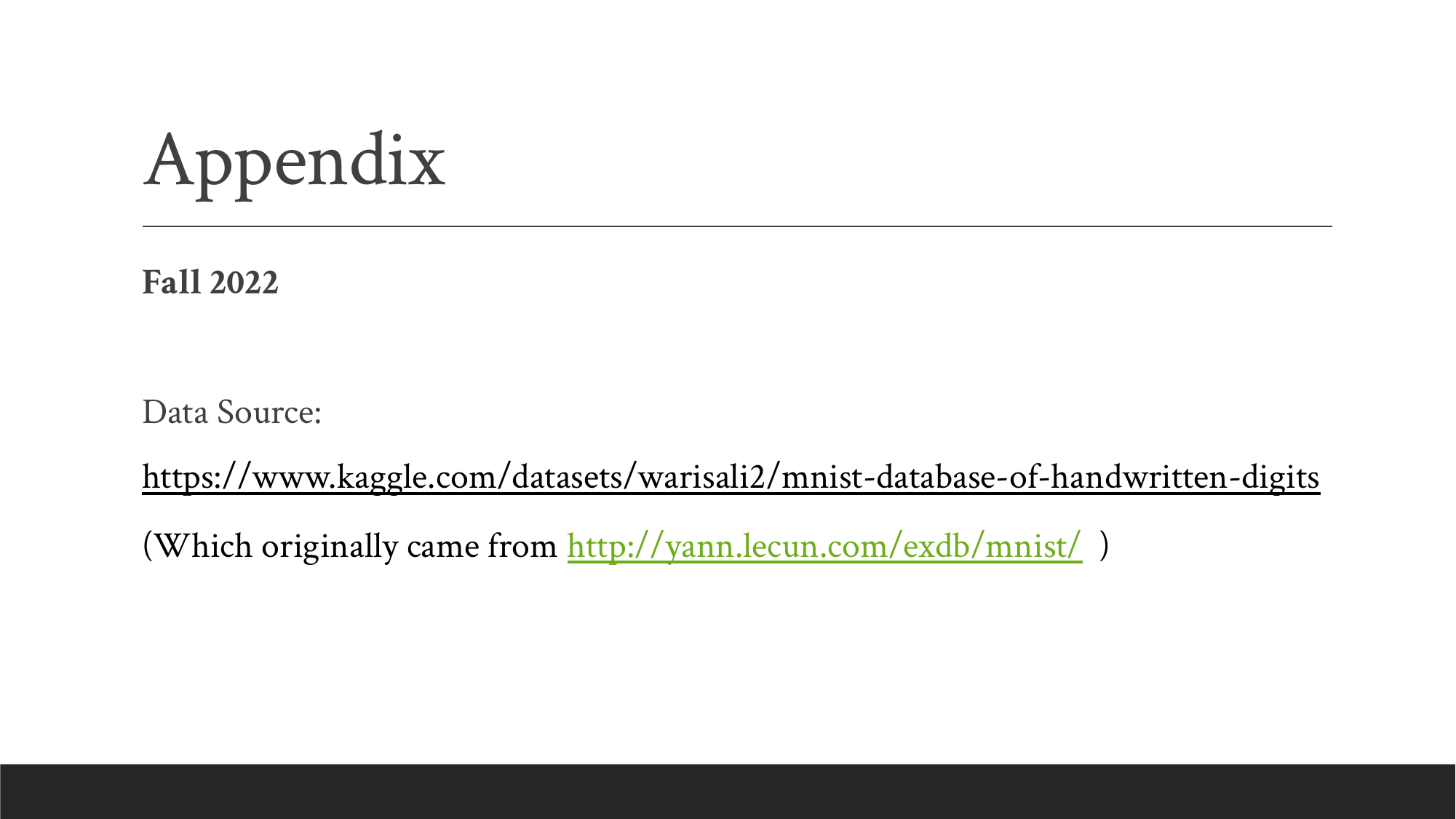

# Appendix
Fall 2022

Data Source:
https://www.kaggle.com/datasets/warisali2/mnist-database-of-handwritten-digits
(Which originally came from http://yann.lecun.com/exdb/mnist/  )